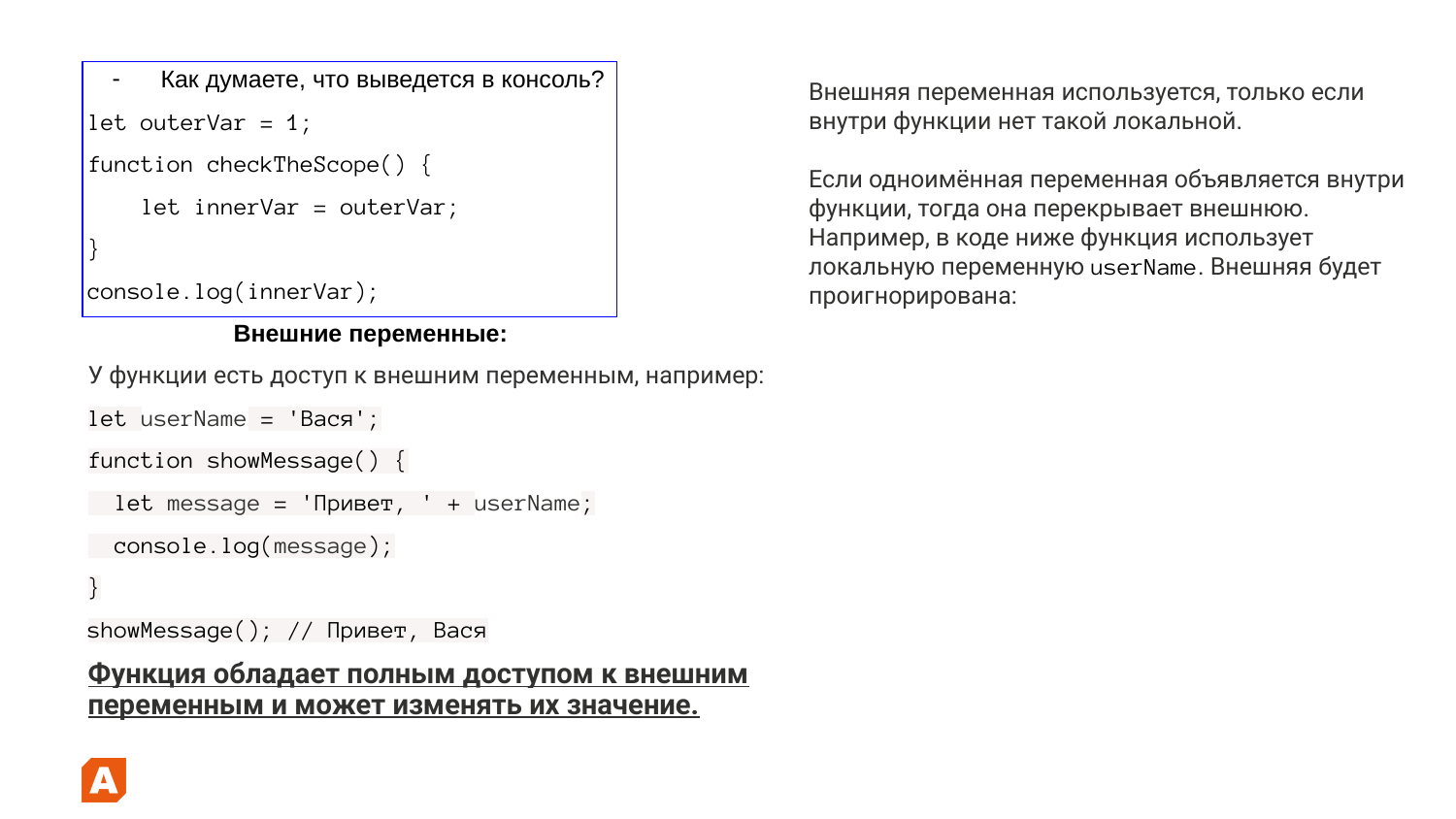

Как думаете, что выведется в консоль?
let outerVar = 1;
function checkTheScope() {
    let innerVar = outerVar;
}
console.log(innerVar);
	Внешние переменные:
У функции есть доступ к внешним переменным, например:
let userName = 'Вася';
function showMessage() {
  let message = 'Привет, ' + userName;
  console.log(message);
}
showMessage(); // Привет, Вася
Функция обладает полным доступом к внешним переменным и может изменять их значение.
Внешняя переменная используется, только если внутри функции нет такой локальной.

Если одноимённая переменная объявляется внутри функции, тогда она перекрывает внешнюю. Например, в коде ниже функция использует локальную переменную userName. Внешняя будет проигнорирована: